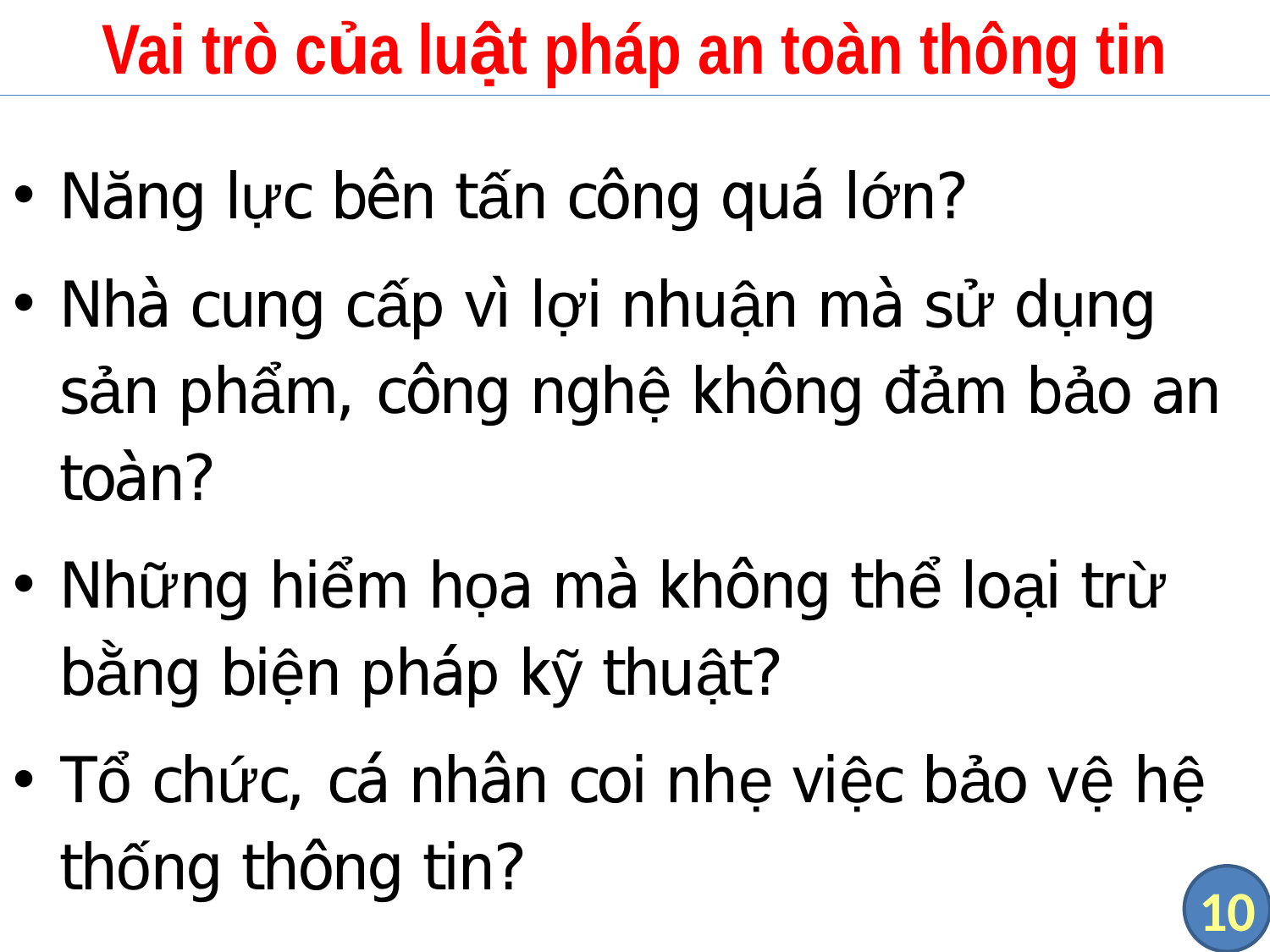

# Vai trò của luật pháp an toàn thông tin
Năng lực bên tấn công quá lớn?
Nhà cung cấp vì lợi nhuận mà sử dụng sản phẩm, công nghệ không đảm bảo an toàn?
Những hiểm họa mà không thể loại trừ bằng biện pháp kỹ thuật?
Tổ chức, cá nhân coi nhẹ việc bảo vệ hệ thống thông tin?
10